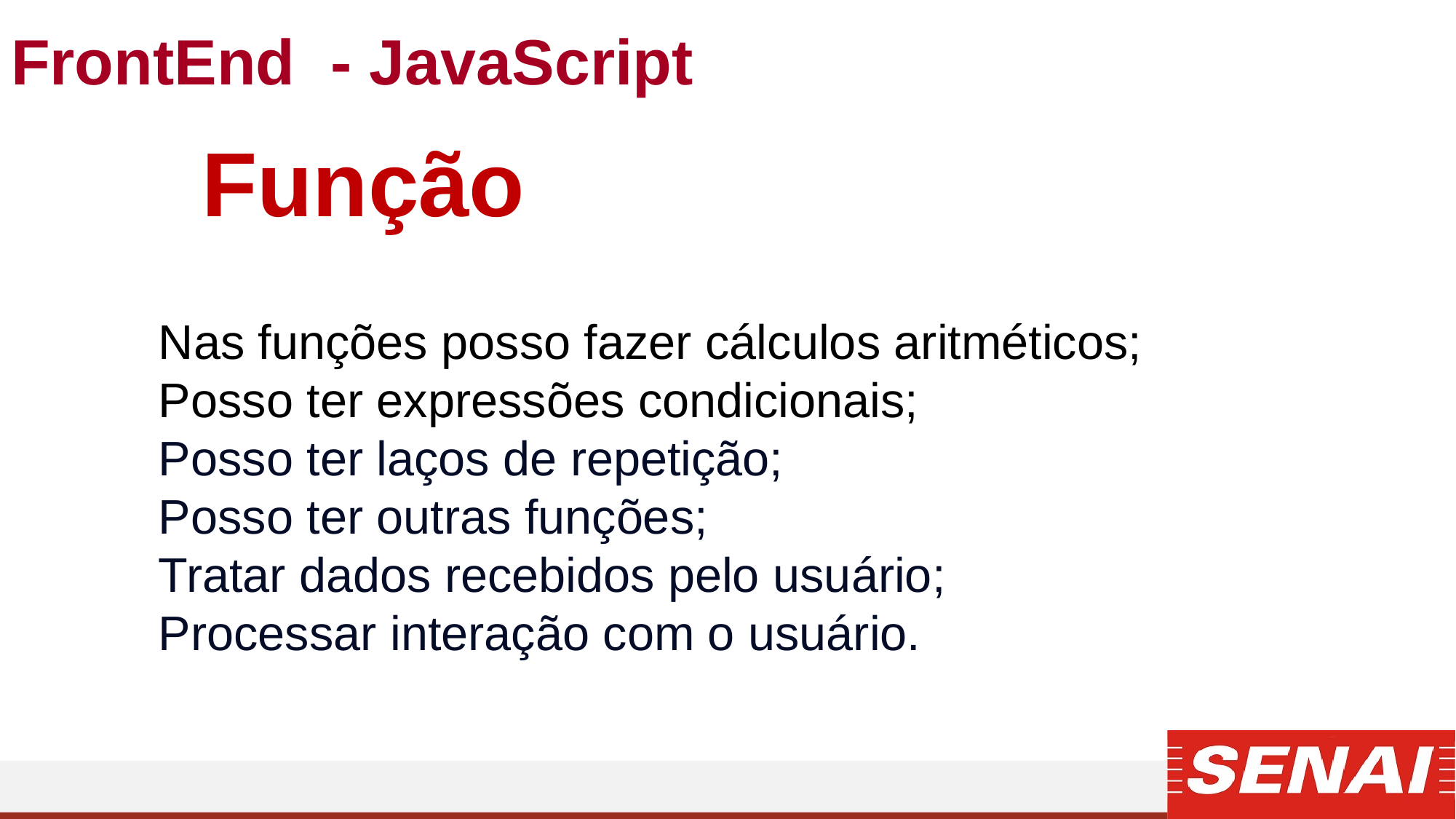

FrontEnd  - JavaScript
Função

Nas funções posso fazer cálculos aritméticos;
Posso ter expressões condicionais;
Posso ter laços de repetição;
Posso ter outras funções;
Tratar dados recebidos pelo usuário;
Processar interação com o usuário.